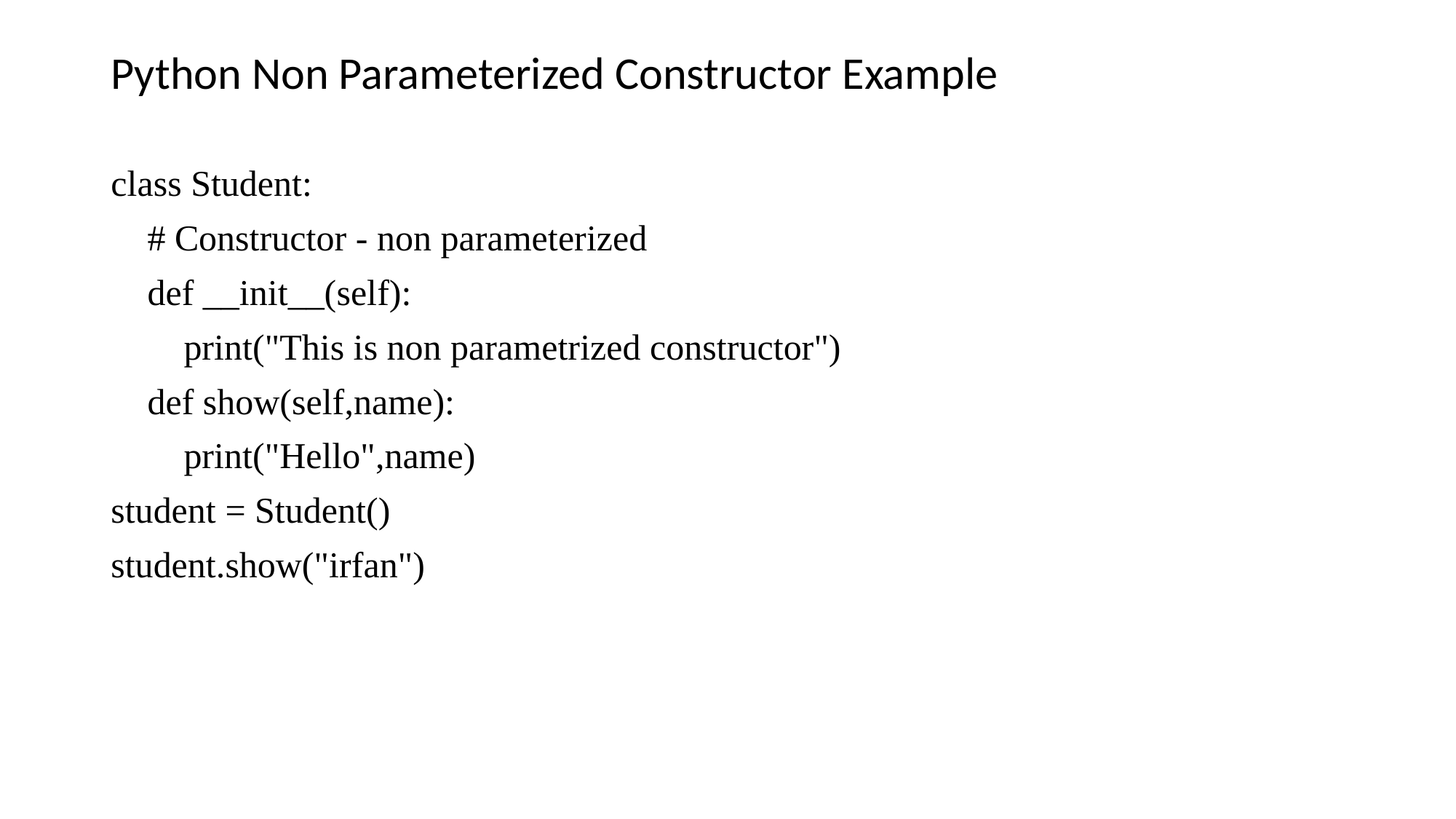

# Python Non Parameterized Constructor Example
class Student:
    # Constructor - non parameterized
    def __init__(self):
        print("This is non parametrized constructor")
    def show(self,name):
        print("Hello",name)
student = Student()
student.show("irfan")